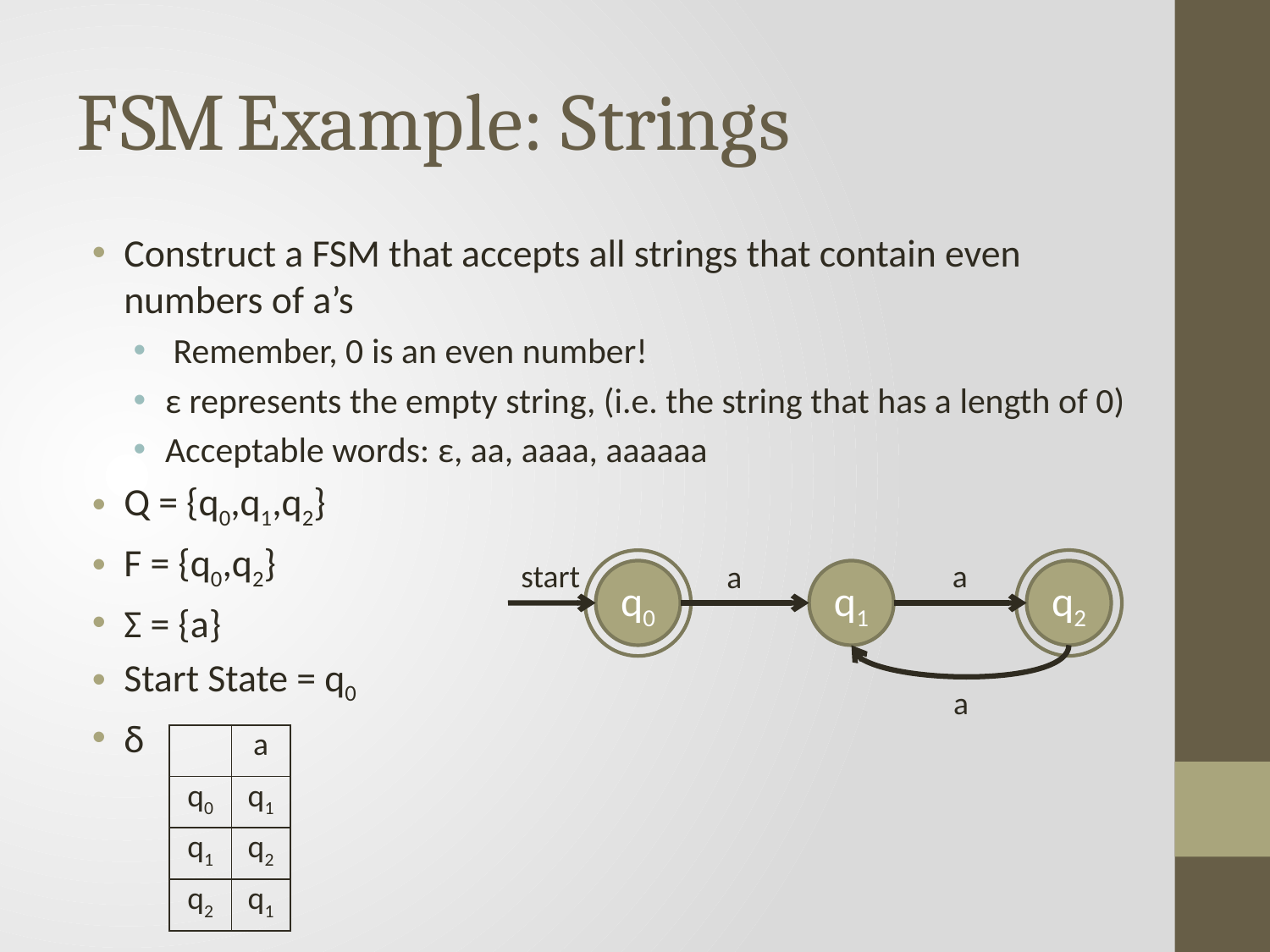

# FSM Example: Strings
Construct a FSM that accepts all strings that contain even numbers of a’s
 Remember, 0 is an even number!
ε represents the empty string, (i.e. the string that has a length of 0)
Acceptable words: ε, aa, aaaa, aaaaaa
Q = {q0,q1,q2}
F = {q0,q2}
Σ = {a}
Start State = q0
δ

start
a

a
q0
q1
q2
a
|  | a |
| --- | --- |
| q0 | q1 |
| q1 | q2 |
| q2 | q1 |